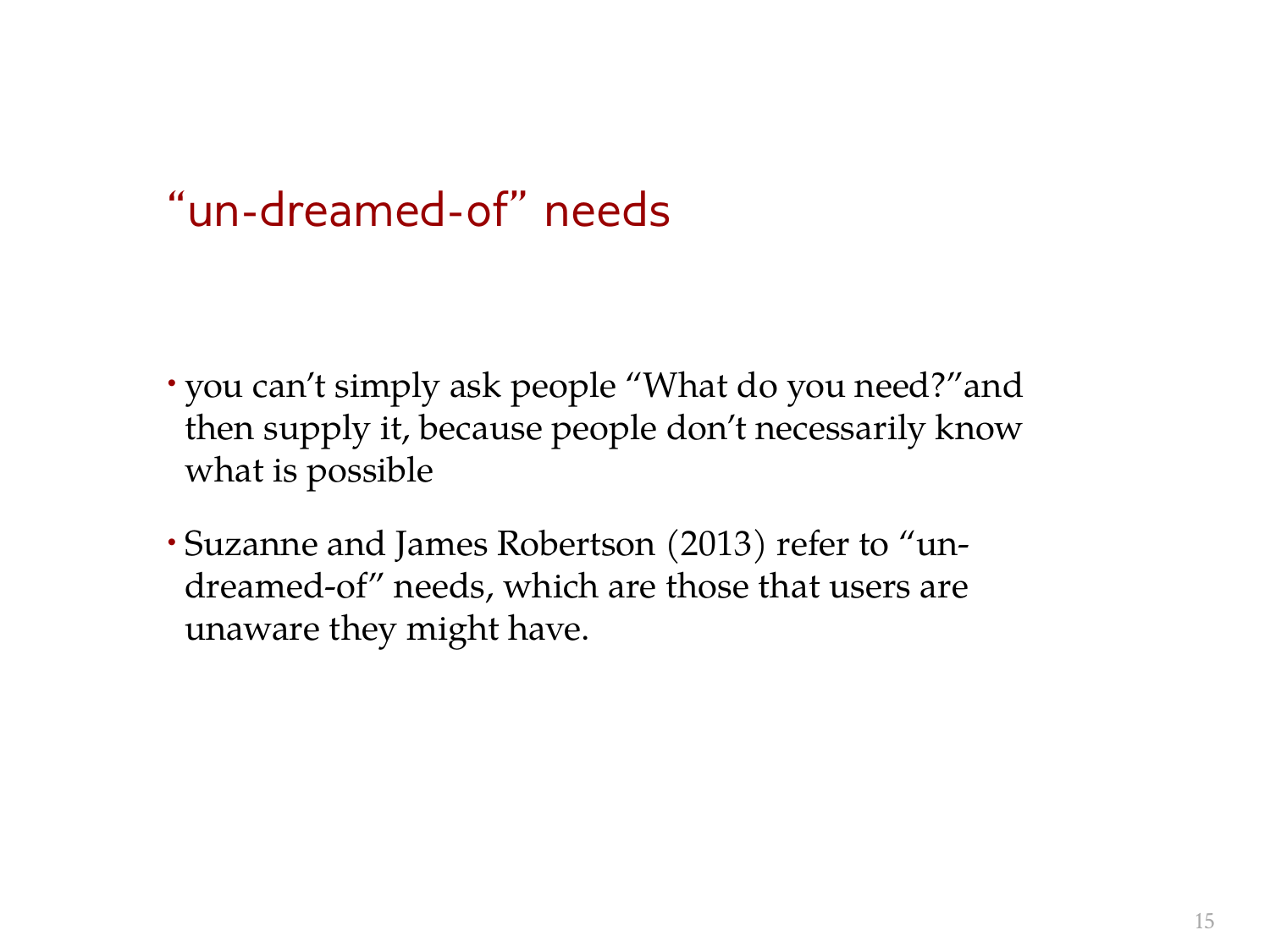

# “un-dreamed-of” needs

you can’t simply ask people “What do you need?”and then supply it, because people don’t necessarily know what is possible
Suzanne and James Robertson (2013) refer to “un-dreamed-of” needs, which are those that users are unaware they might have.
15